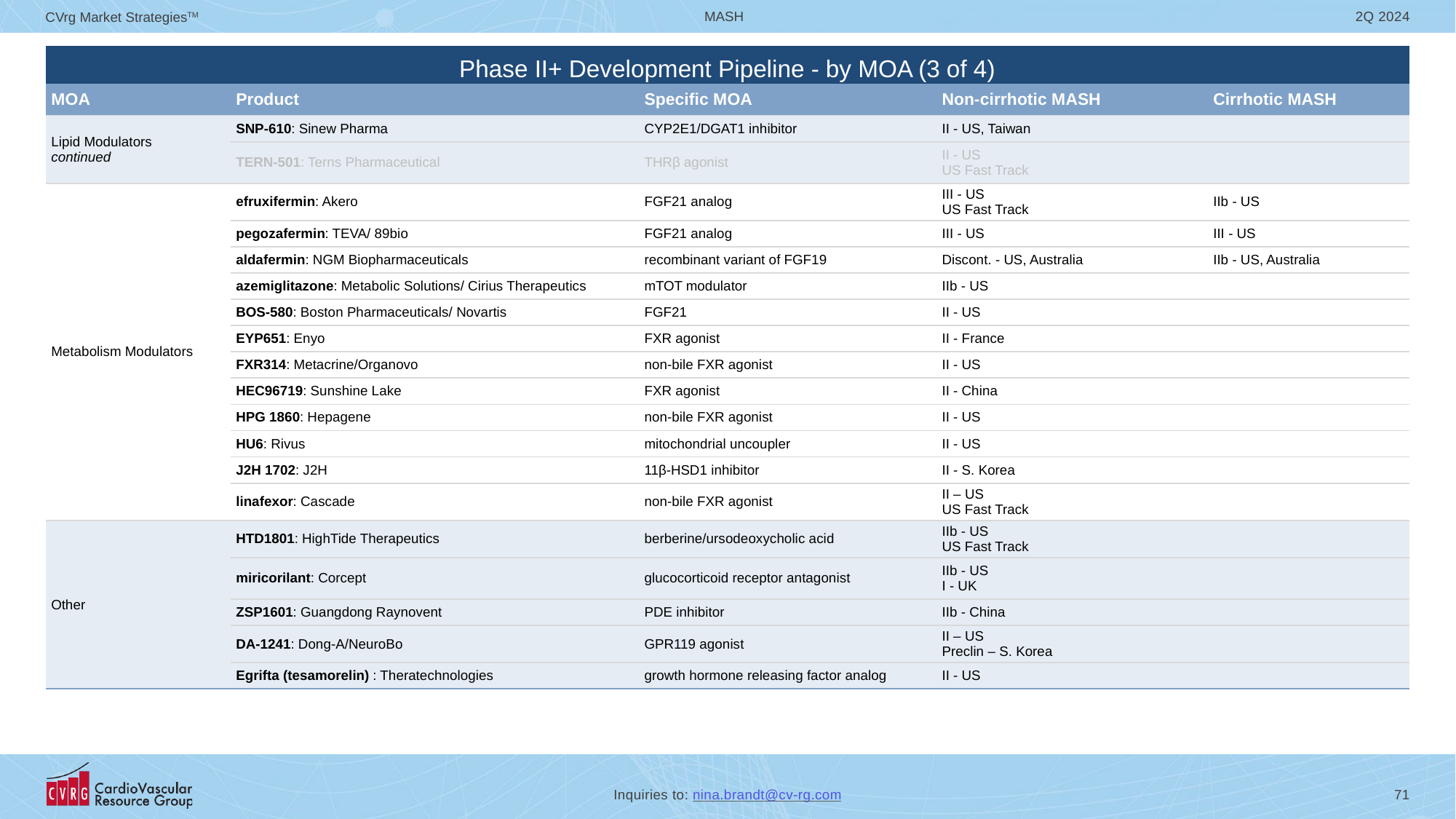

# Phase II+ Development Pipeline - by MOA (3 of 4)
|  |  |  |  |  |
| --- | --- | --- | --- | --- |
| MOA | Product | Specific MOA | Non-cirrhotic MASH | Cirrhotic MASH |
| Lipid Modulators continued | SNP-610: Sinew Pharma | CYP2E1/DGAT1 inhibitor | II - US, Taiwan |  |
|  | TERN-501: Terns Pharmaceutical | THRβ agonist | II - US US Fast Track |  |
| Metabolism Modulators | efruxifermin: Akero | FGF21 analog | III - US US Fast Track | IIb - US |
|  | pegozafermin: TEVA/ 89bio | FGF21 analog | III - US | III - US |
|  | aldafermin: NGM Biopharmaceuticals | recombinant variant of FGF19 | Discont. - US, Australia | IIb - US, Australia |
|  | azemiglitazone: Metabolic Solutions/ Cirius Therapeutics | mTOT modulator | IIb - US |  |
|  | BOS-580: Boston Pharmaceuticals/ Novartis | FGF21 | II - US |  |
|  | EYP651: Enyo | FXR agonist | II - France |  |
|  | FXR314: Metacrine/Organovo | non-bile FXR agonist | II - US |  |
|  | HEC96719: Sunshine Lake | FXR agonist | II - China |  |
|  | HPG 1860: Hepagene | non-bile FXR agonist | II - US |  |
|  | HU6: Rivus | mitochondrial uncoupler | II - US |  |
|  | J2H 1702: J2H | 11β-HSD1 inhibitor | II - S. Korea |  |
|  | linafexor: Cascade | non-bile FXR agonist | II – US US Fast Track |  |
| Other | HTD1801: HighTide Therapeutics | berberine/ursodeoxycholic acid | IIb - US US Fast Track |  |
|  | miricorilant: Corcept | glucocorticoid receptor antagonist | IIb - US I - UK |  |
|  | ZSP1601: Guangdong Raynovent | PDE inhibitor | IIb - China |  |
|  | DA-1241: Dong-A/NeuroBo | GPR119 agonist | II – US Preclin – S. Korea |  |
|  | Egrifta (tesamorelin) : Theratechnologies | growth hormone releasing factor analog | II - US |  |